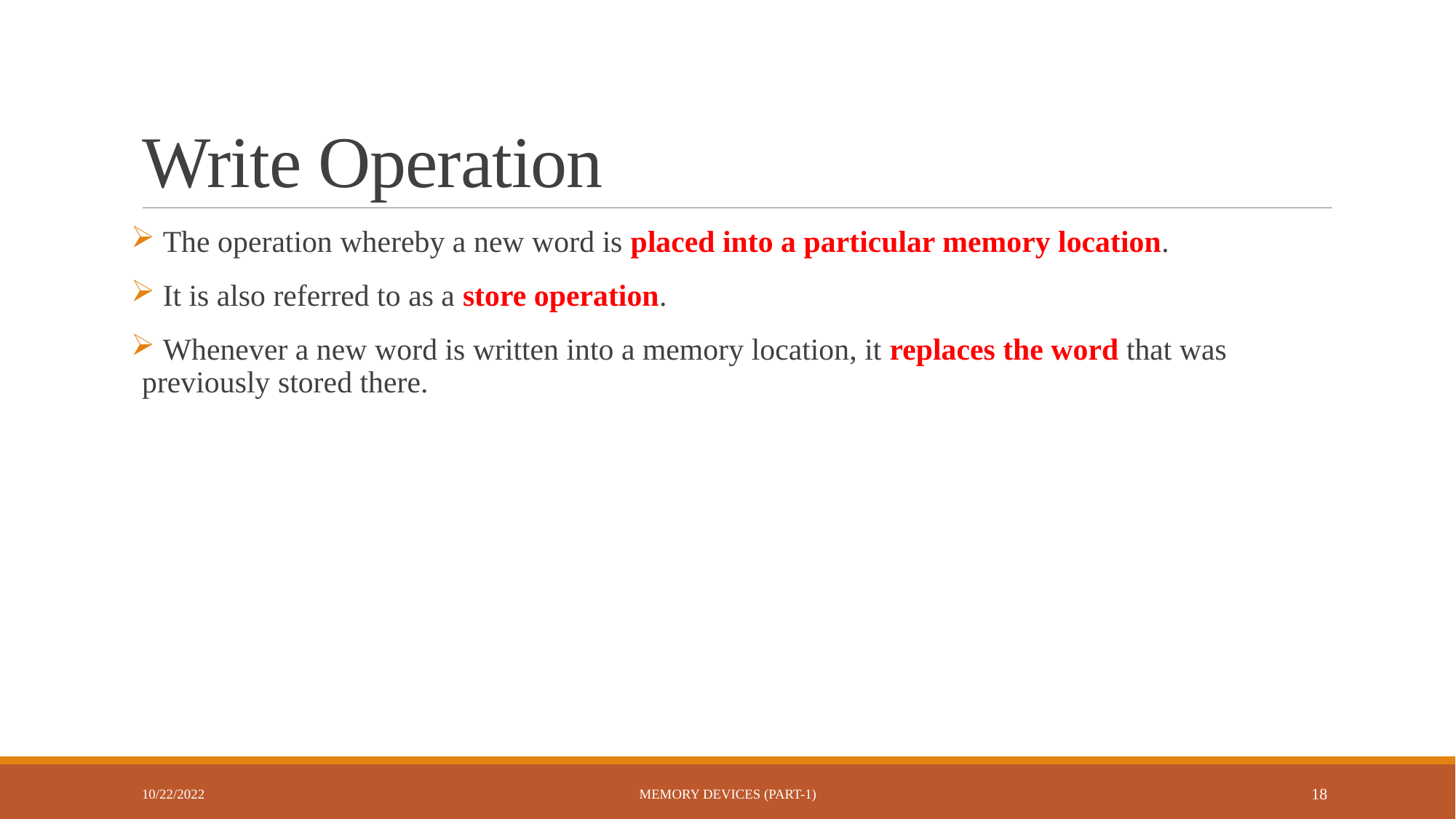

# Write Operation
 The operation whereby a new word is placed into a particular memory location.
 It is also referred to as a store operation.
 Whenever a new word is written into a memory location, it replaces the word that was previously stored there.
10/22/2022
Memory Devices (Part-1)
18